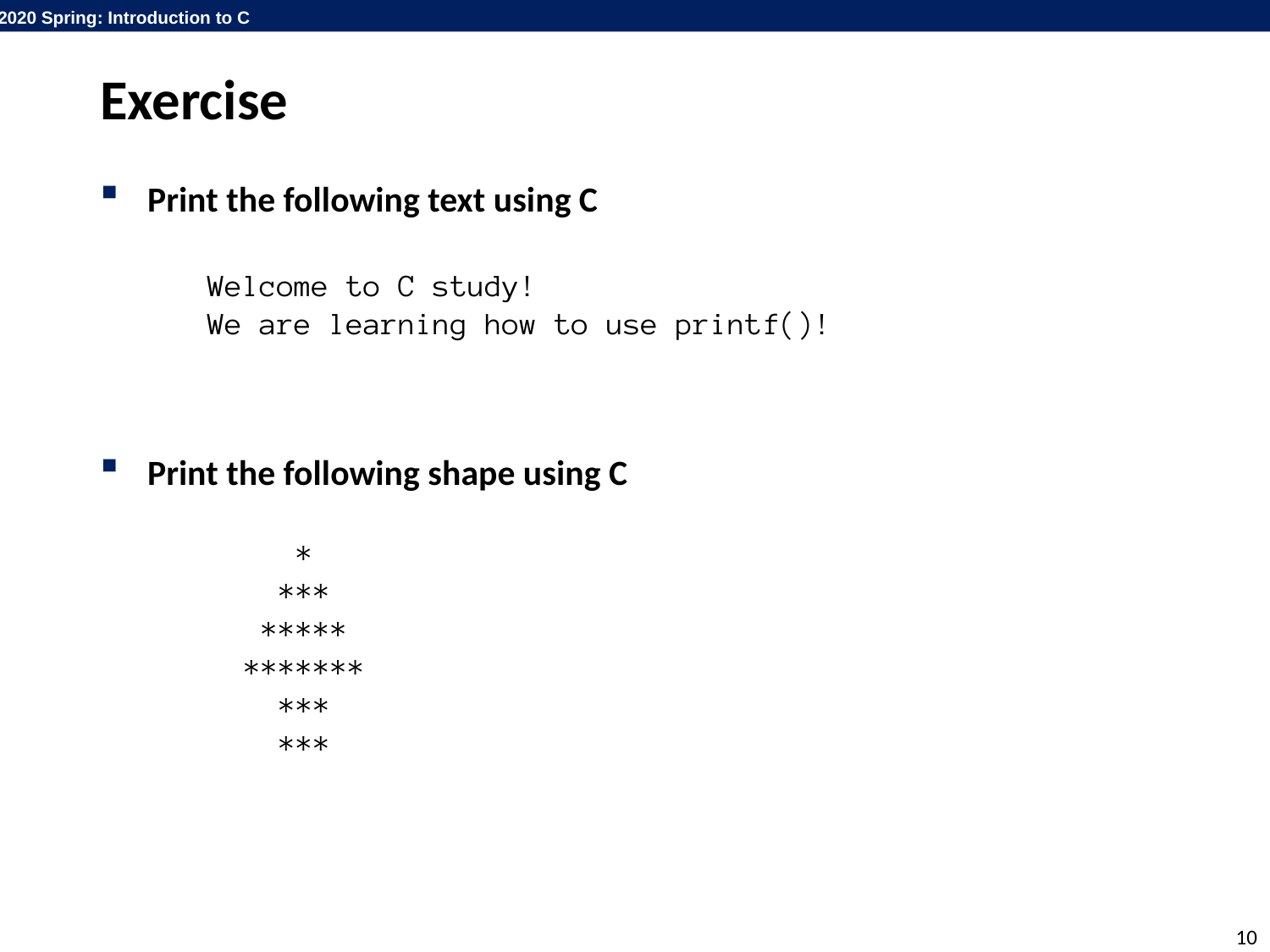

# Exercise
Print the following text using C

Print the following shape using C

Welcome to C study!
We are learning how to use printf()!
   *
  ***
 *****
*******
  ***
  ***
10